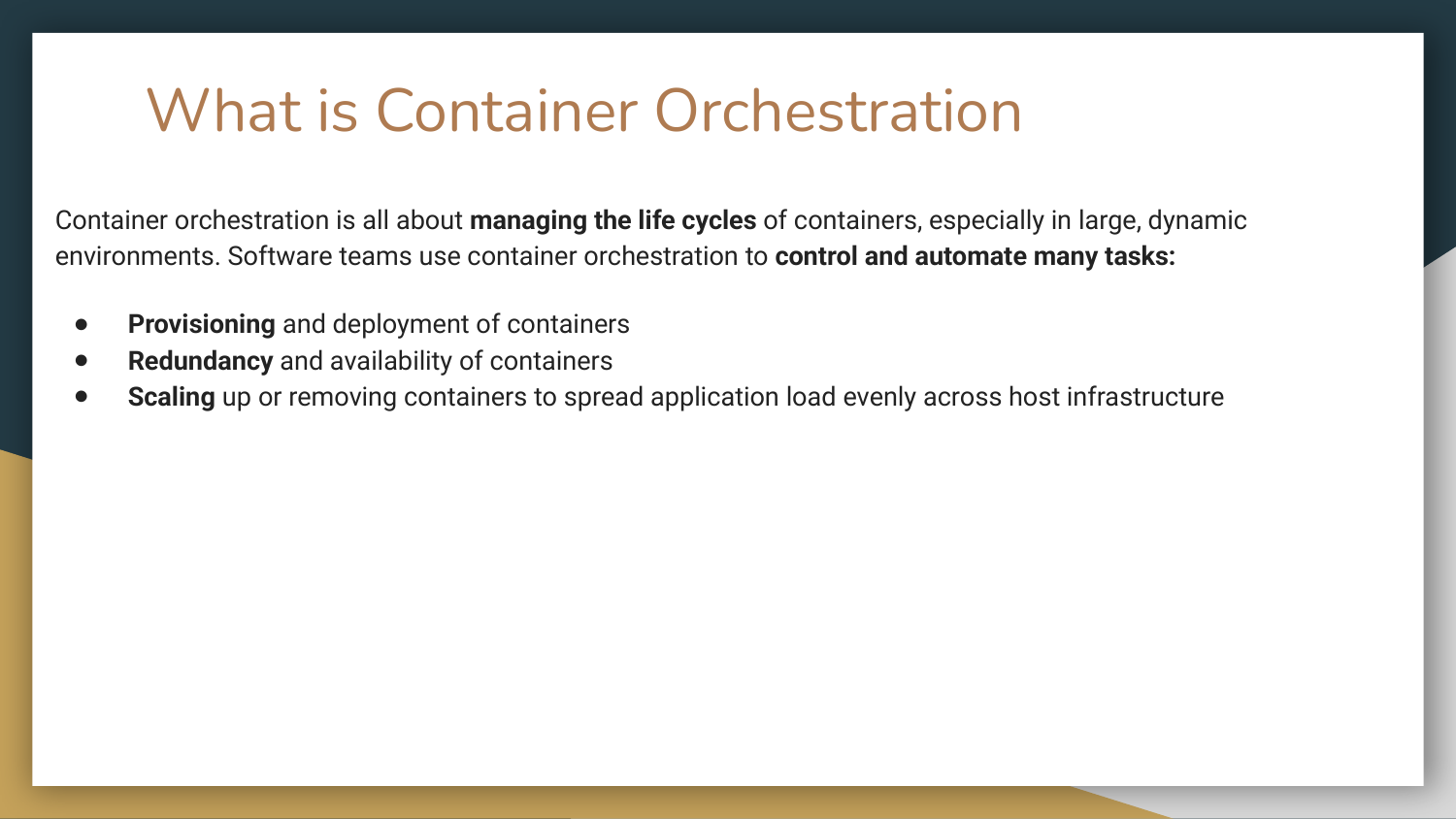

# What is Container Orchestration
Container orchestration is all about managing the life cycles of containers, especially in large, dynamic environments. Software teams use container orchestration to control and automate many tasks:
Provisioning and deployment of containers
Redundancy and availability of containers
Scaling up or removing containers to spread application load evenly across host infrastructure